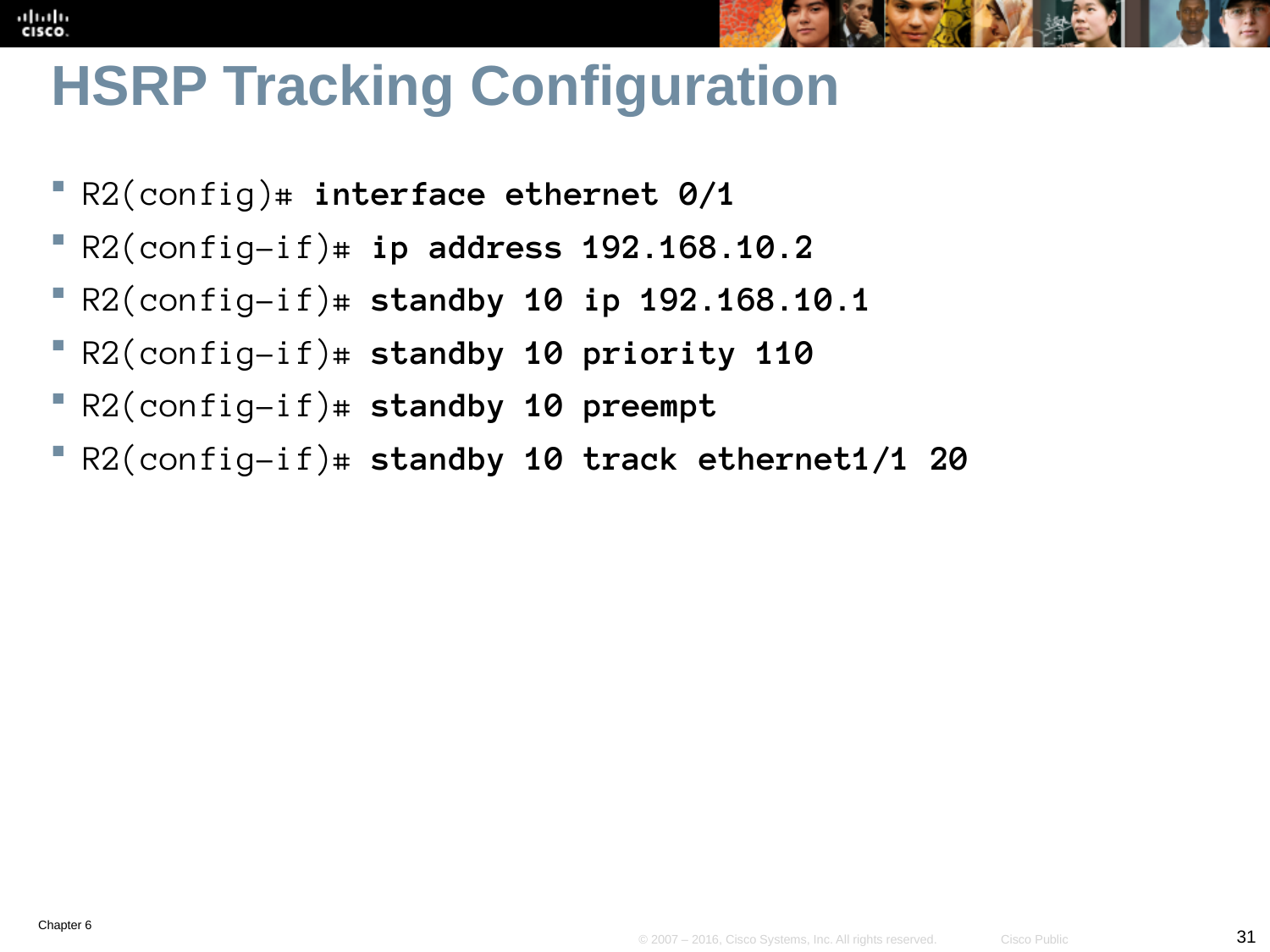

# HSRP Tracking Configuration
R2(config)# interface ethernet 0/1
R2(config-if)# ip address 192.168.10.2
R2(config-if)# standby 10 ip 192.168.10.1
R2(config-if)# standby 10 priority 110
R2(config-if)# standby 10 preempt
R2(config-if)# standby 10 track ethernet1/1 20